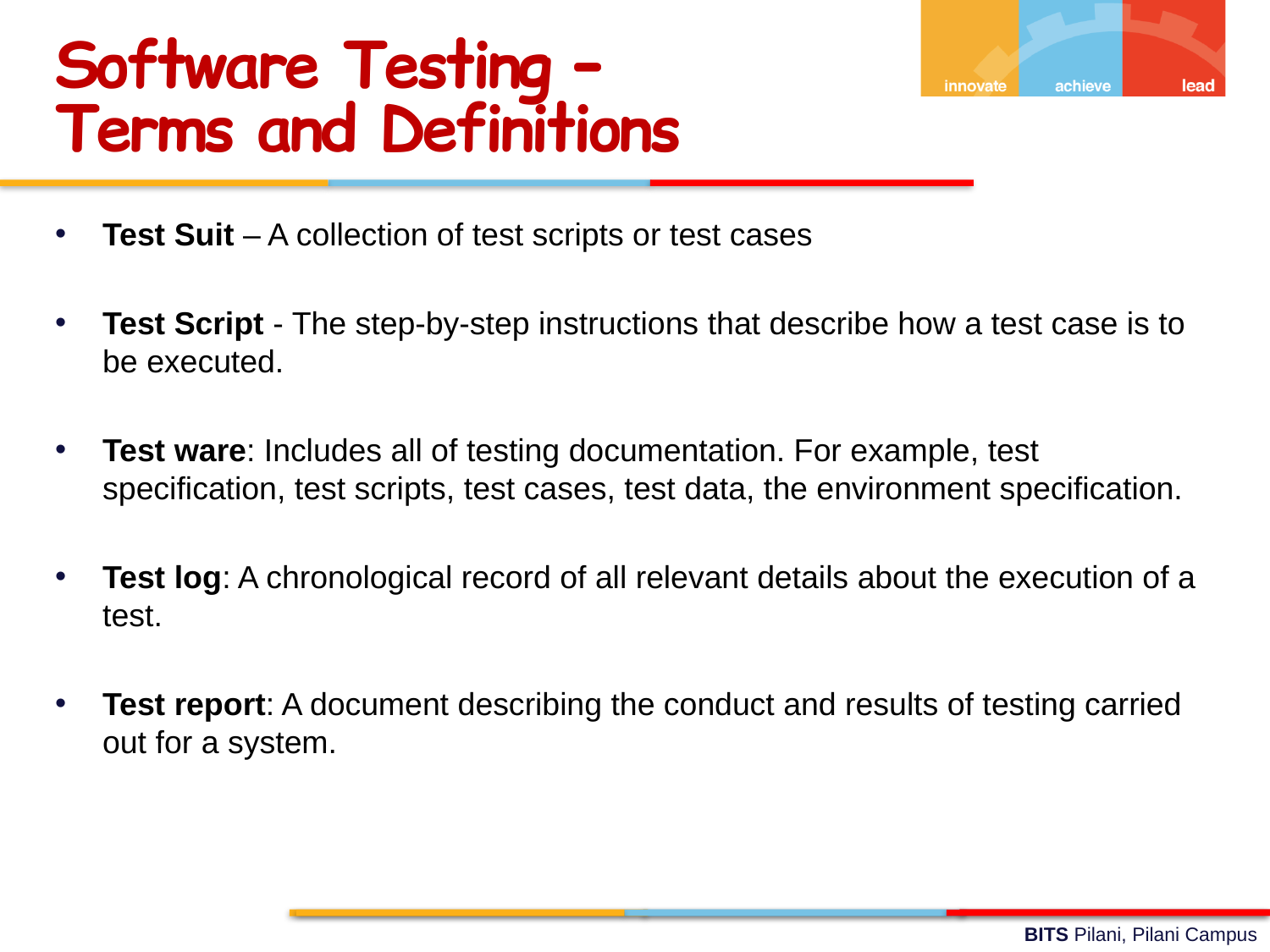

Software Testing –
Terms and Definitions
Test Suit – A collection of test scripts or test cases

Test Script - The step-by-step instructions that describe how a test case is to be executed.

Test ware: Includes all of testing documentation. For example, test specification, test scripts, test cases, test data, the environment specification.

Test log: A chronological record of all relevant details about the execution of a test.

Test report: A document describing the conduct and results of testing carried out for a system.